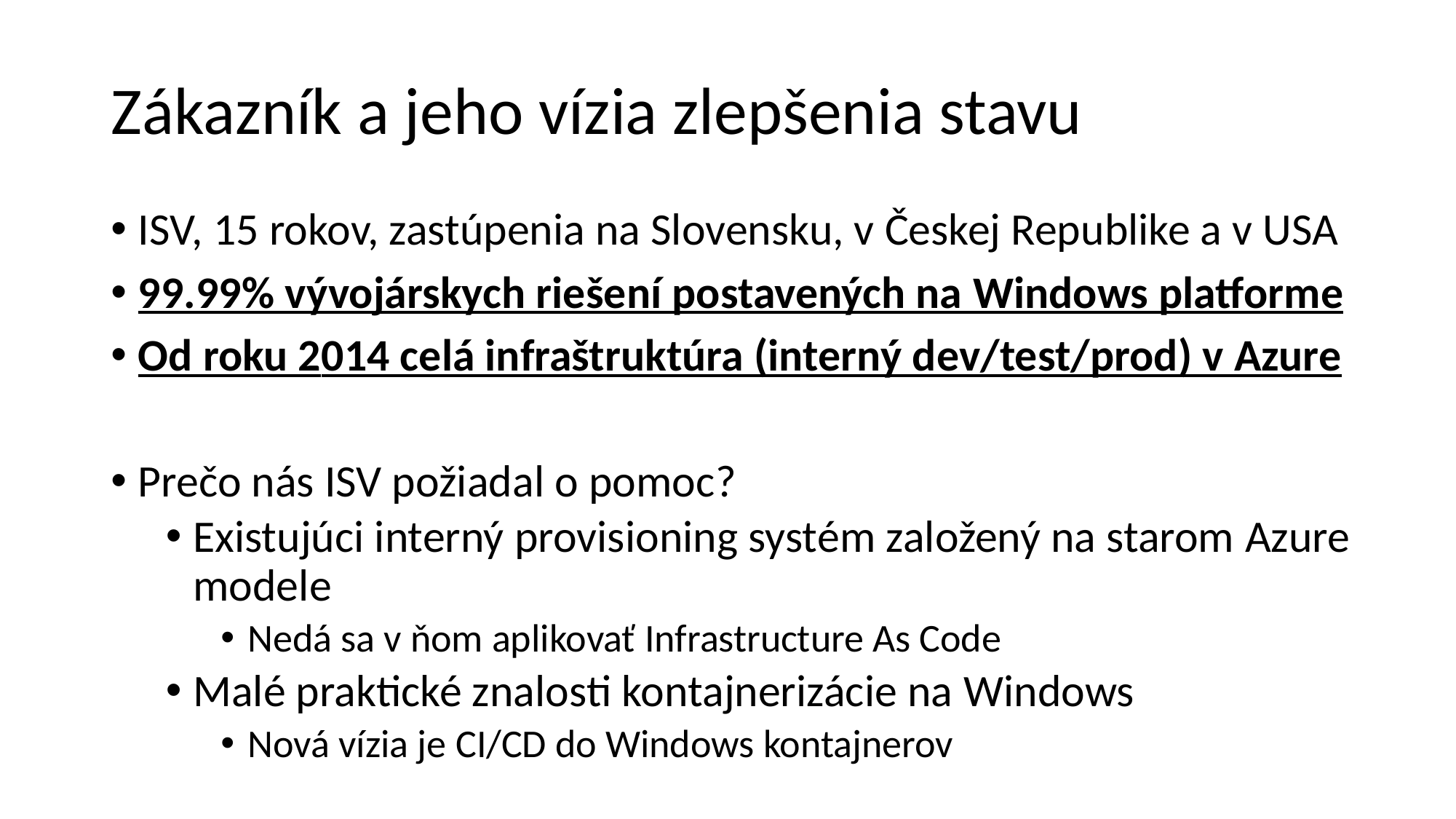

# Zákazník a jeho vízia zlepšenia stavu
ISV, 15 rokov, zastúpenia na Slovensku, v Českej Republike a v USA
99.99% vývojárskych riešení postavených na Windows platforme
Od roku 2014 celá infraštruktúra (interný dev/test/prod) v Azure

Prečo nás ISV požiadal o pomoc?
Existujúci interný provisioning systém založený na starom Azure modele
Nedá sa v ňom aplikovať Infrastructure As Code
Malé praktické znalosti kontajnerizácie na Windows
Nová vízia je CI/CD do Windows kontajnerov